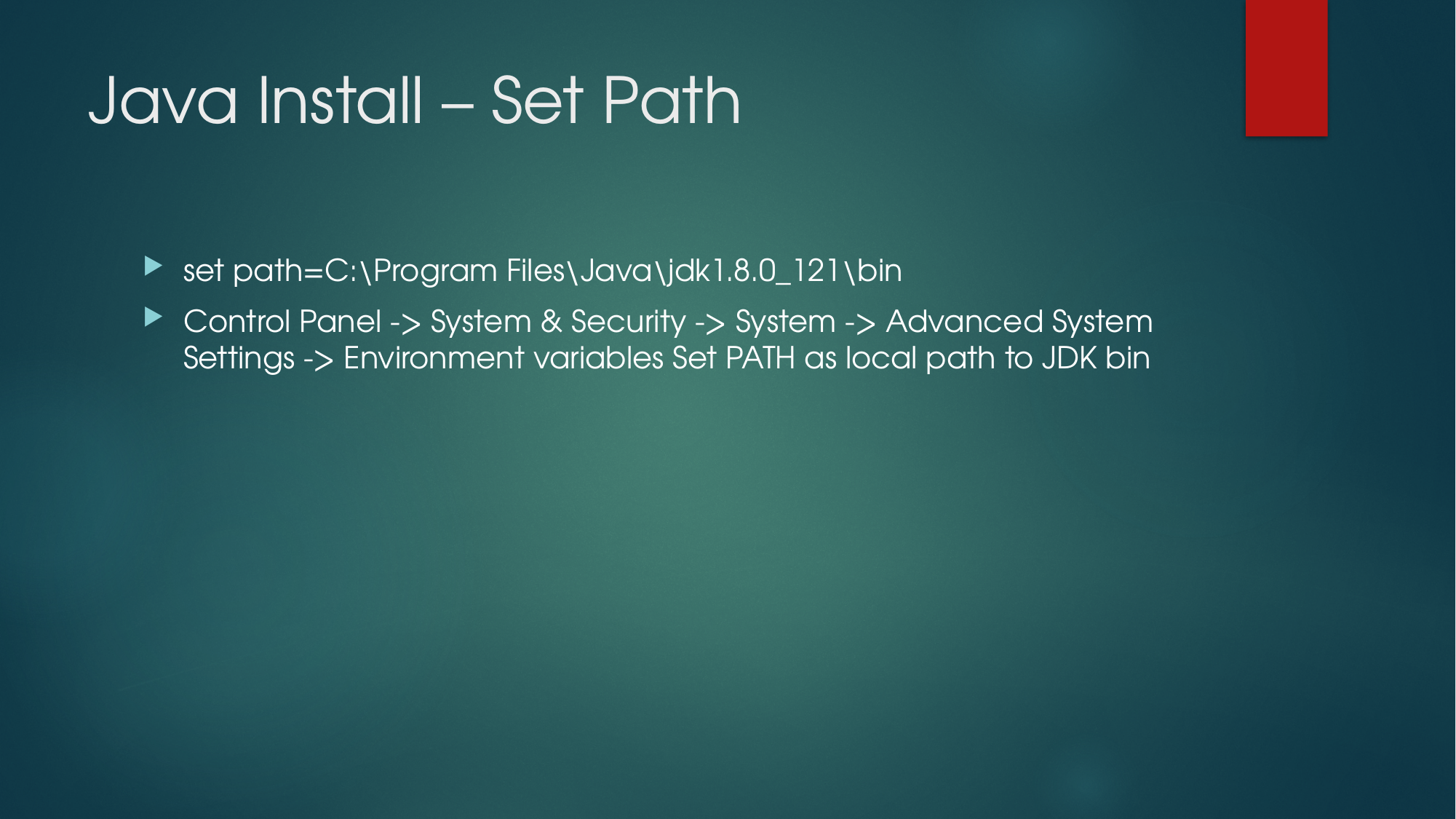

# Java Install – Set Path
set path=C:\Program Files\Java\jdk1.8.0_121\bin
Control Panel -> System & Security -> System -> Advanced System Settings -> Environment variables Set PATH as local path to JDK bin